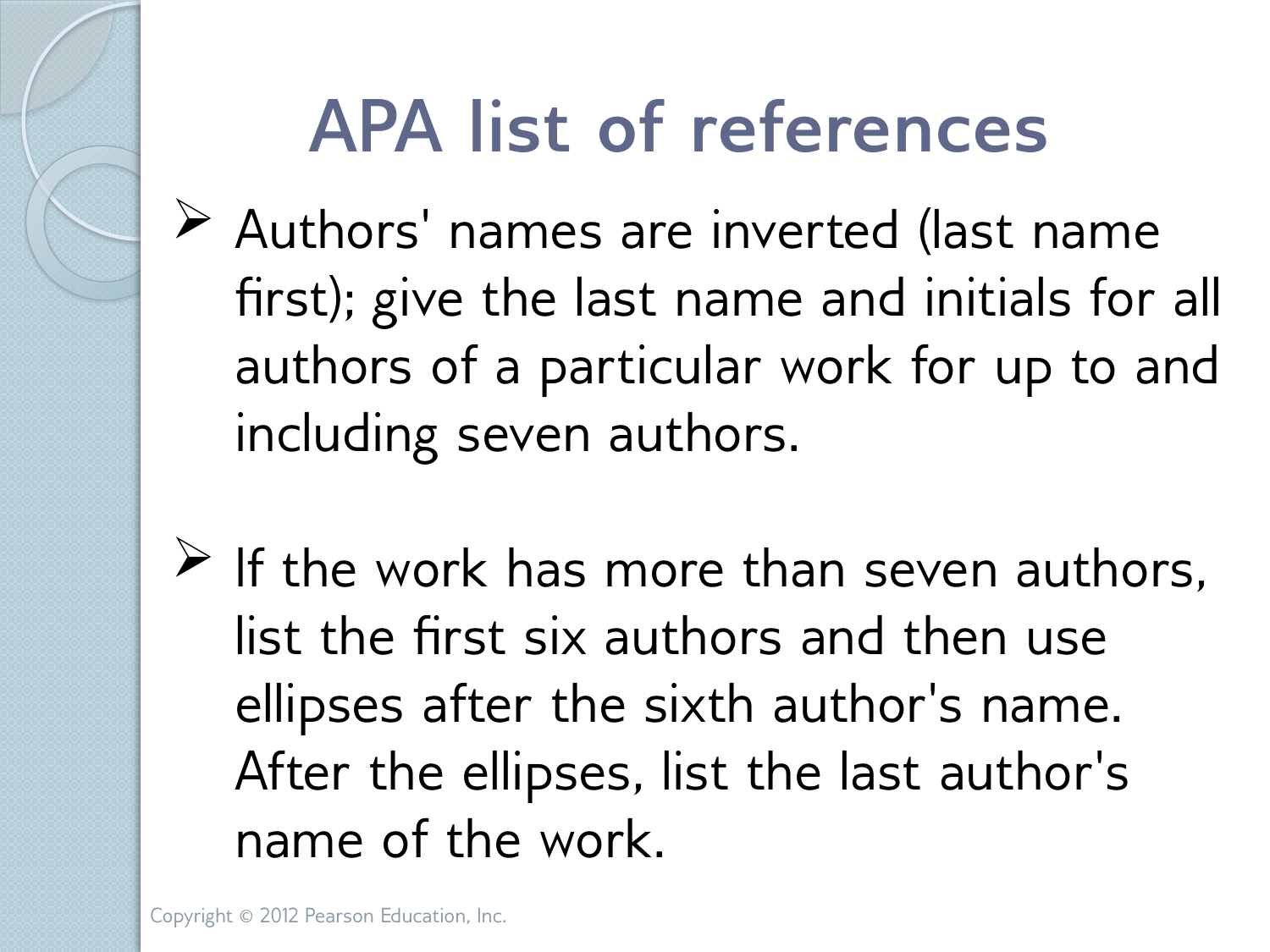

# APA list of references
Authors' names are inverted (last name first); give the last name and initials for all authors of a particular work for up to and including seven authors.

If the work has more than seven authors, list the first six authors and then use ellipses after the sixth author's name. After the ellipses, list the last author's name of the work.
Copyright © 2012 Pearson Education, Inc.